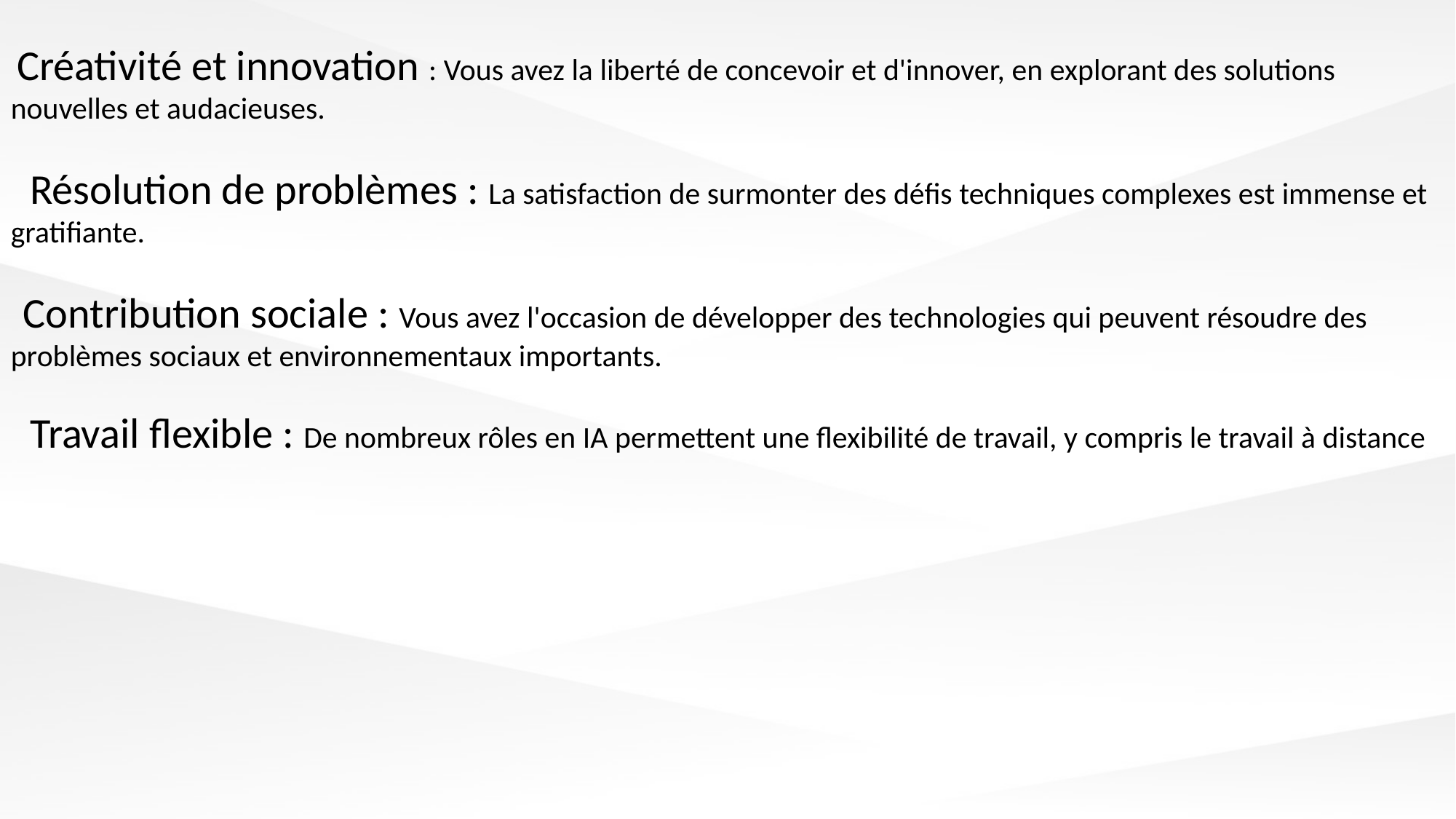

Créativité et innovation : Vous avez la liberté de concevoir et d'innover, en explorant des solutions nouvelles et audacieuses.

  Résolution de problèmes : La satisfaction de surmonter des défis techniques complexes est immense et gratifiante.

  Contribution sociale : Vous avez l'occasion de développer des technologies qui peuvent résoudre des problèmes sociaux et environnementaux importants.

  Travail flexible : De nombreux rôles en IA permettent une flexibilité de travail, y compris le travail à distance

.